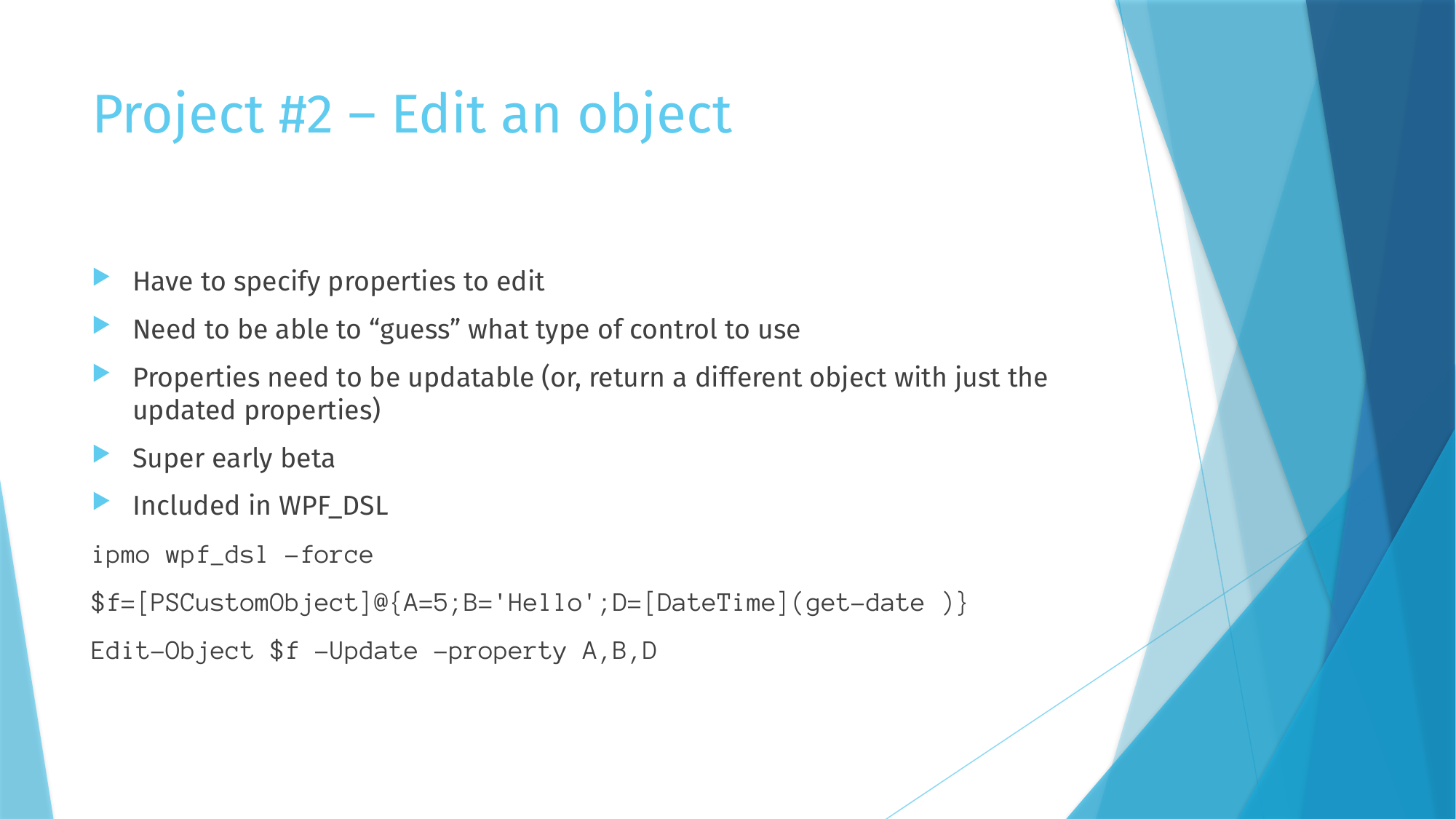

# Project #2 – Edit an object
Have to specify properties to edit
Need to be able to “guess” what type of control to use
Properties need to be updatable (or, return a different object with just the updated properties)
Super early beta
Included in WPF_DSL
ipmo wpf_dsl -force
$f=[PSCustomObject]@{A=5;B='Hello';D=[DateTime](get-date )}
Edit-Object $f -Update -property A,B,D